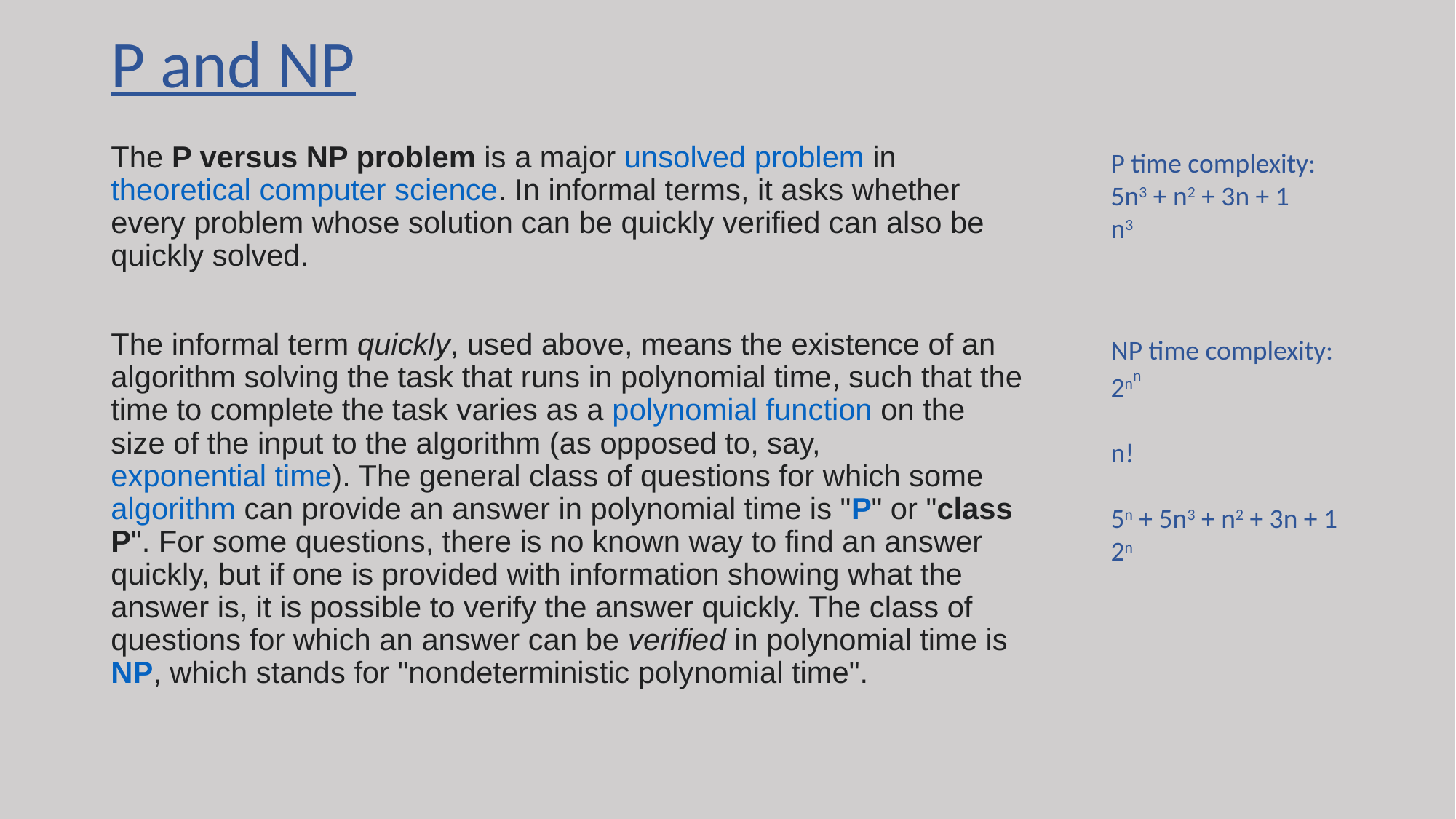

# P and NP
The P versus NP problem is a major unsolved problem in theoretical computer science. In informal terms, it asks whether every problem whose solution can be quickly verified can also be quickly solved.

The informal term quickly, used above, means the existence of an algorithm solving the task that runs in polynomial time, such that the time to complete the task varies as a polynomial function on the size of the input to the algorithm (as opposed to, say, exponential time). The general class of questions for which some algorithm can provide an answer in polynomial time is "P" or "class P". For some questions, there is no known way to find an answer quickly, but if one is provided with information showing what the answer is, it is possible to verify the answer quickly. The class of questions for which an answer can be verified in polynomial time is NP, which stands for "nondeterministic polynomial time".

P time complexity:
5n3 + n2 + 3n + 1
n3

NP time complexity:
2nn

n!

5n + 5n3 + n2 + 3n + 1
2n